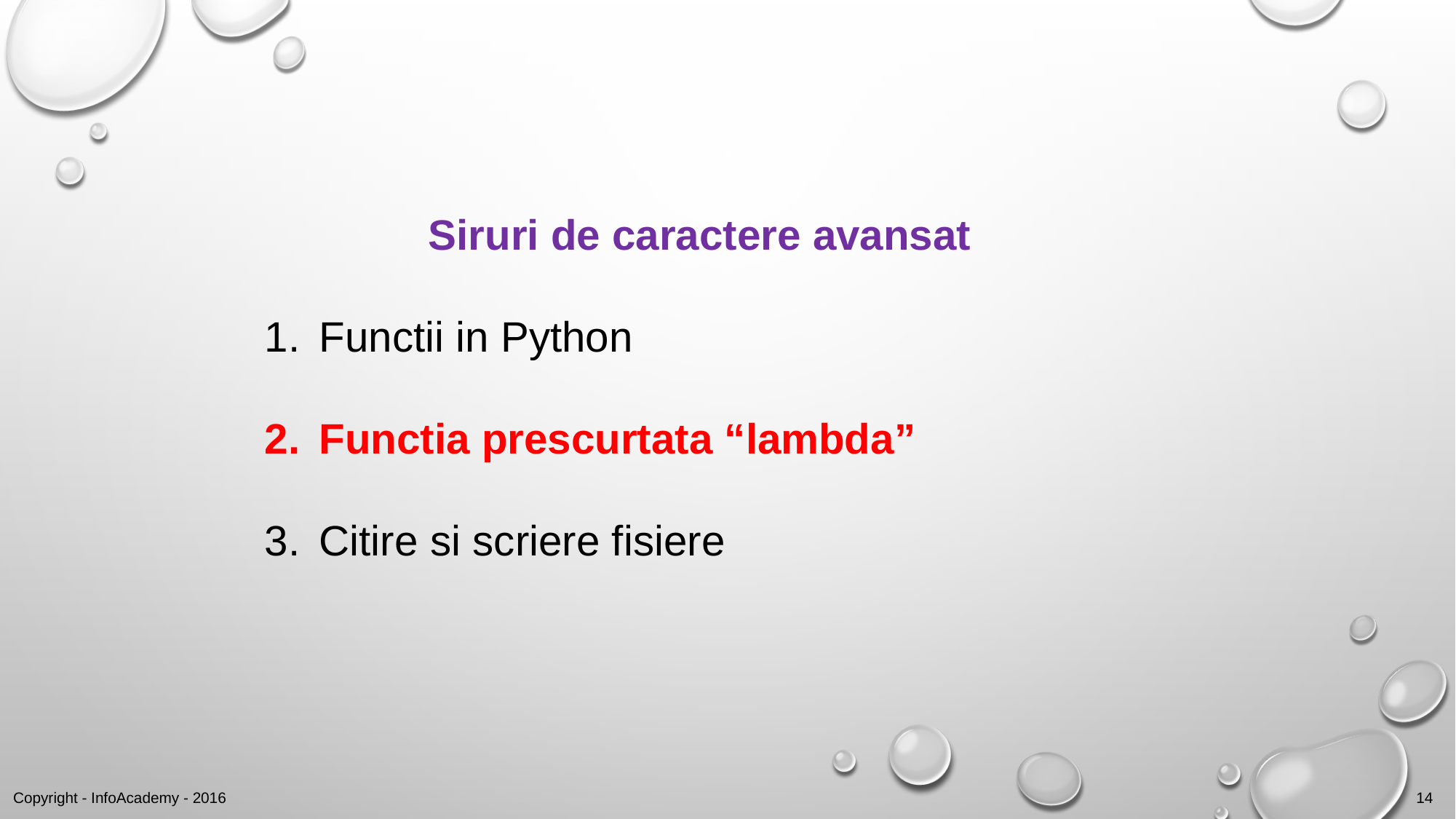

Siruri de caractere avansat

Functii in Python

Functia prescurtata “lambda”

Citire si scriere fisiere

14
Copyright - InfoAcademy - 2016